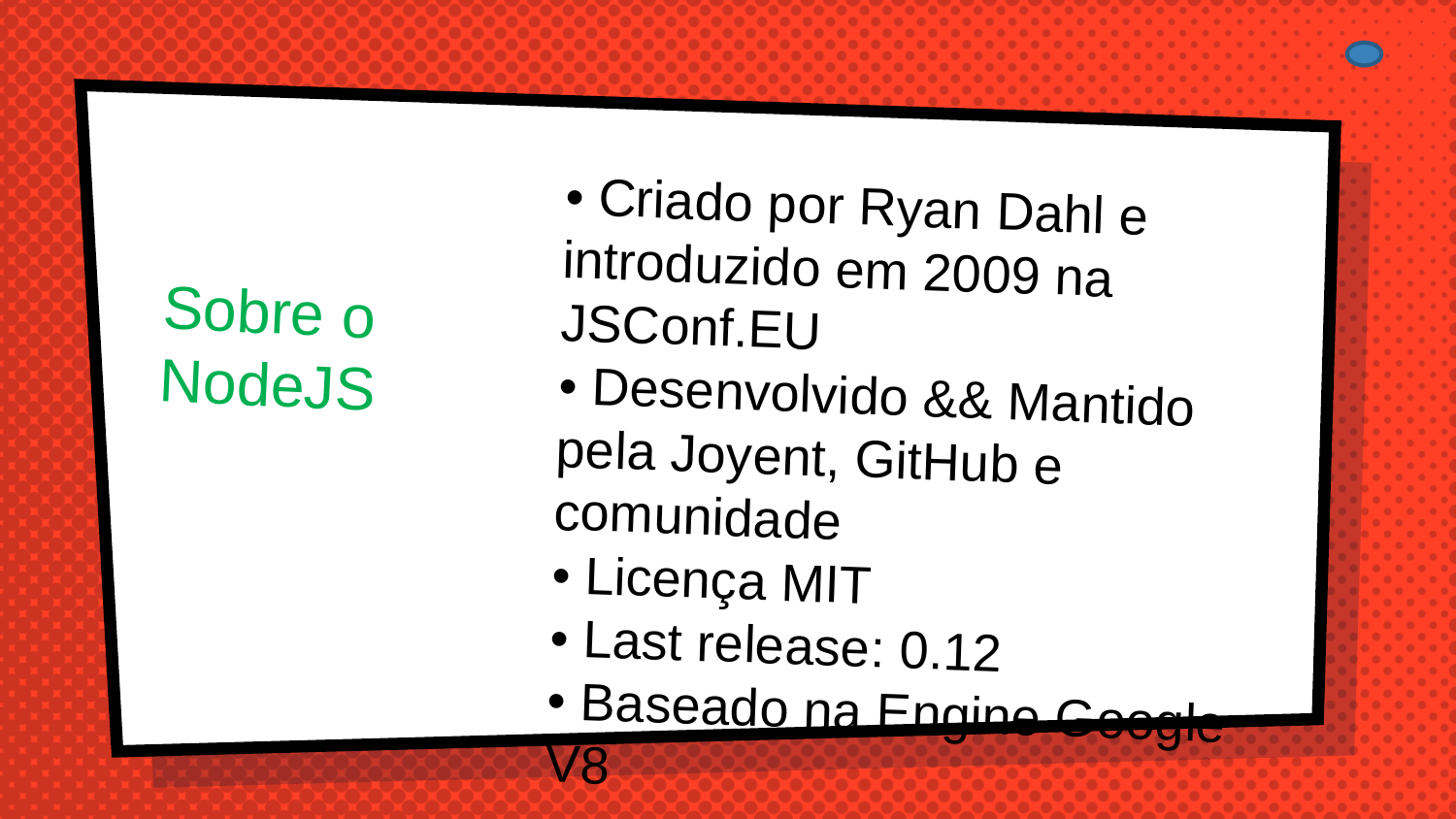

• Criado por Ryan Dahl e introduzido em 2009 na JSConf.EU
• Desenvolvido && Mantido pela Joyent, GitHub e comunidade
• Licença MIT
• Last release: 0.12
• Baseado na Engine Google V8
# Sobre o NodeJS